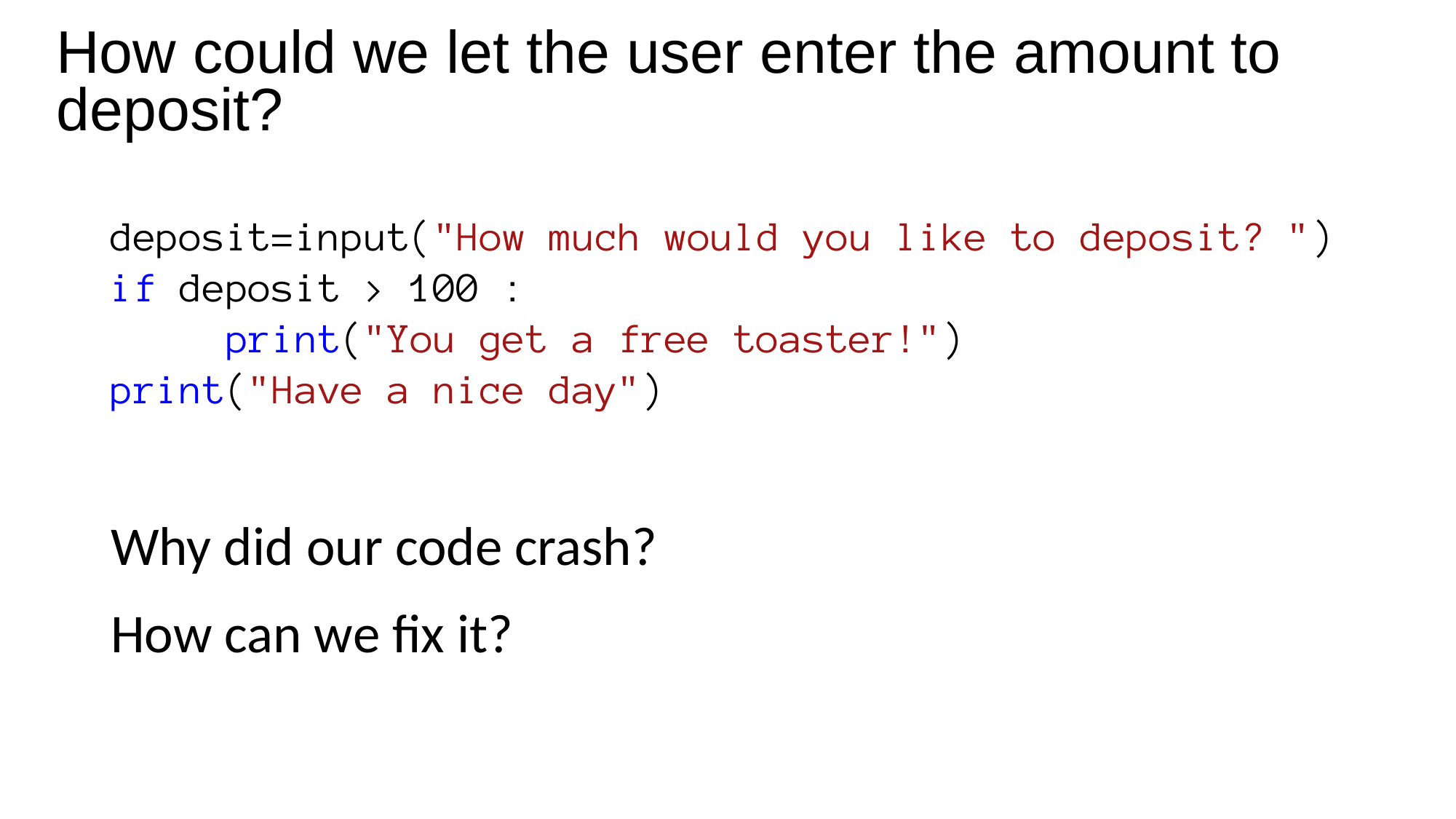

# How could we let the user enter the amount to deposit?
deposit=input("How much would you like to deposit? ")
if deposit > 100 :
     print("You get a free toaster!")
print("Have a nice day")
Why did our code crash?

How can we fix it?